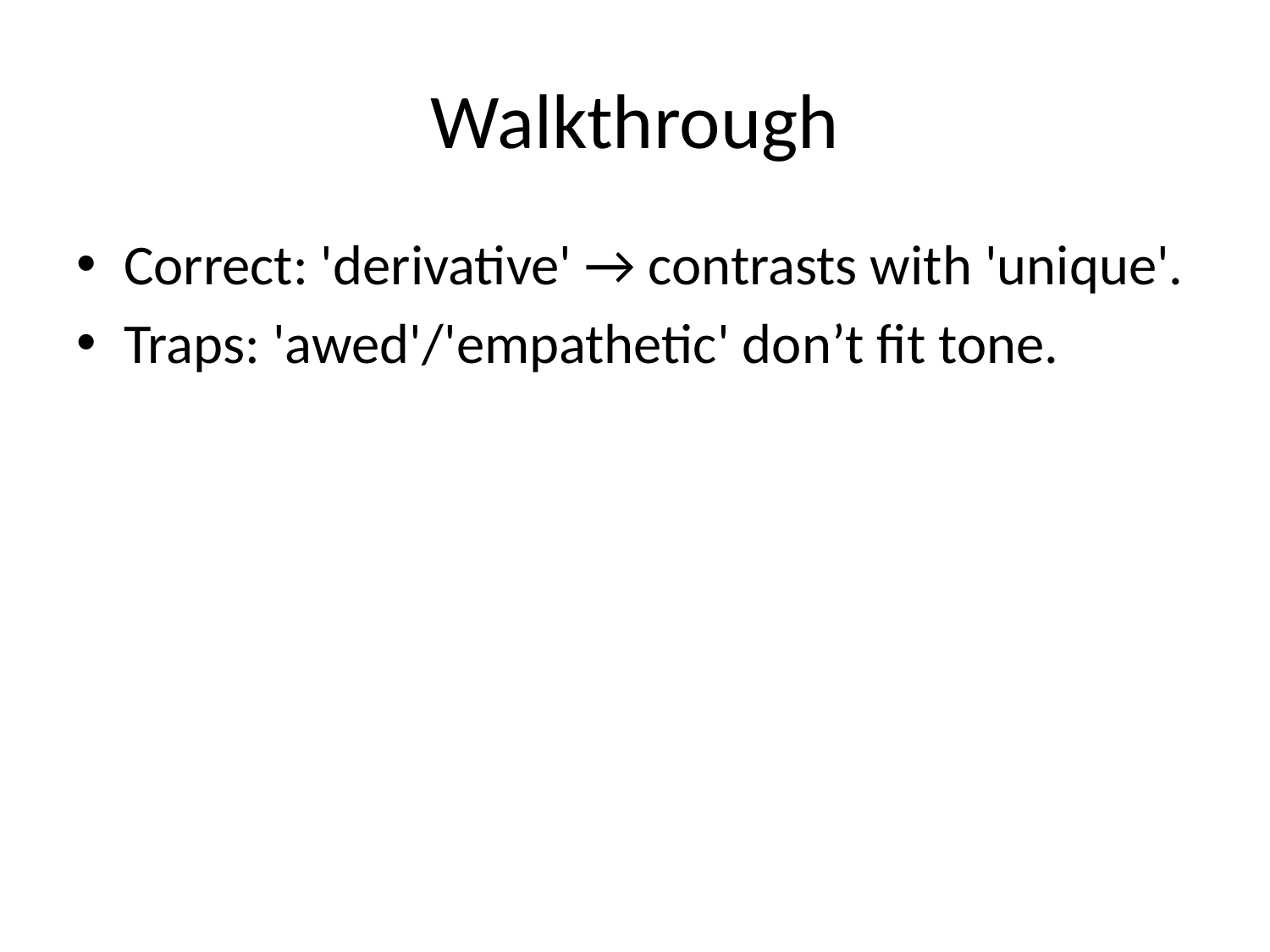

# Walkthrough
Correct: 'derivative' → contrasts with 'unique'.
Traps: 'awed'/'empathetic' don’t fit tone.